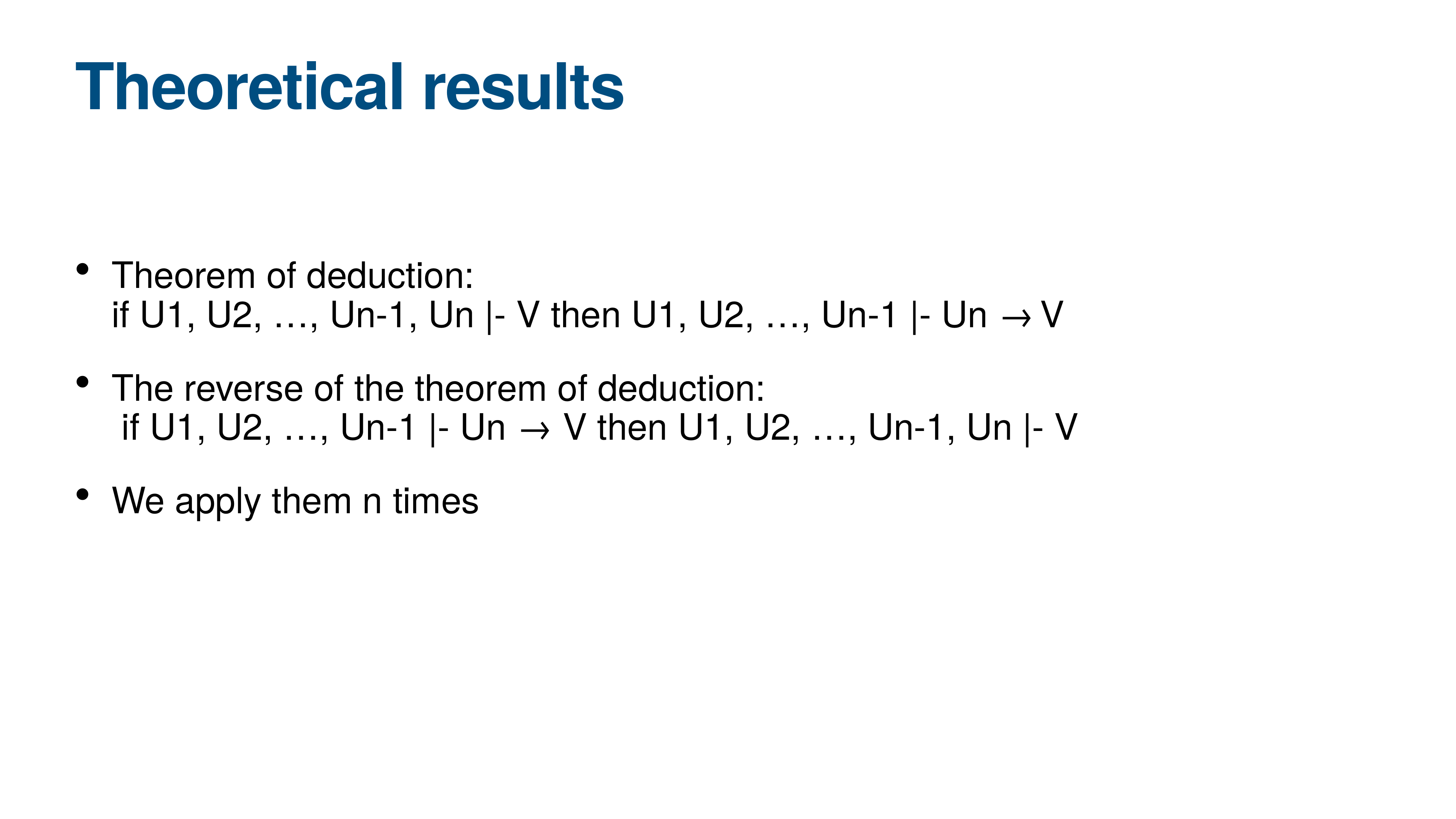

# Theoretical results
Theorem of deduction:                                                                                        if U1, U2, …, Un-1, Un |- V then U1, U2, …, Un-1 |- Un → V
The reverse of the theorem of deduction:                                                              if U1, U2, …, Un-1 |- Un → V then U1, U2, …, Un-1, Un |- V
We apply them n times